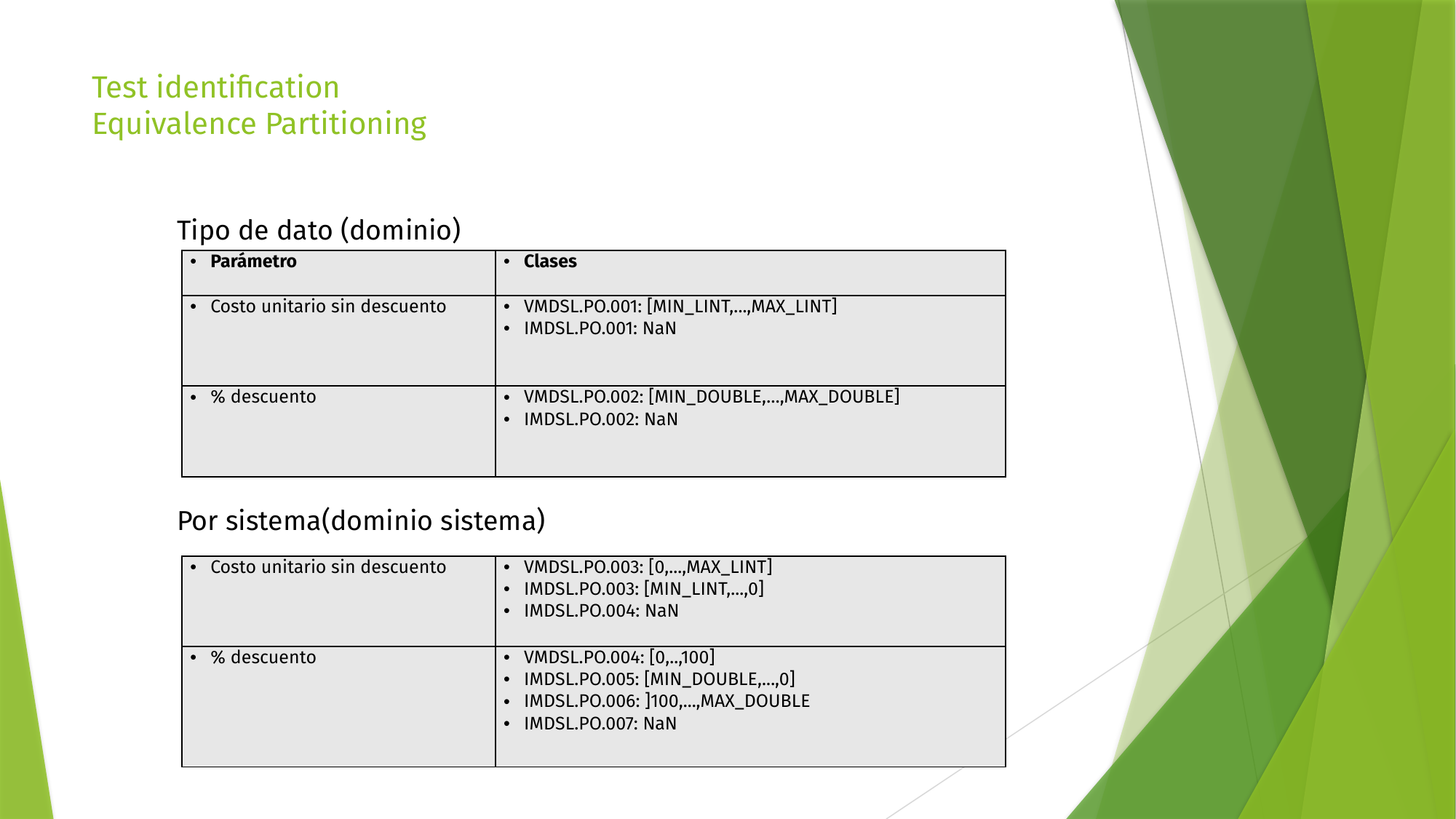

# Test identification Equivalence Partitioning
Tipo de dato (dominio)
| Parámetro | Clases |
| --- | --- |
| Costo unitario sin descuento | VMDSL.PO.001: [MIN\_LINT,...,MAX\_LINT] IMDSL.PO.001: NaN |
| % descuento | VMDSL.PO.002: [MIN\_DOUBLE,…,MAX\_DOUBLE] IMDSL.PO.002: NaN |
Por sistema(dominio sistema)
| Costo unitario sin descuento | VMDSL.PO.003: [0,...,MAX\_LINT] IMDSL.PO.003: [MIN\_LINT,...,0] IMDSL.PO.004: NaN |
| --- | --- |
| % descuento | VMDSL.PO.004: [0,..,100] IMDSL.PO.005: [MIN\_DOUBLE,...,0] IMDSL.PO.006: ]100,...,MAX\_DOUBLE IMDSL.PO.007: NaN |